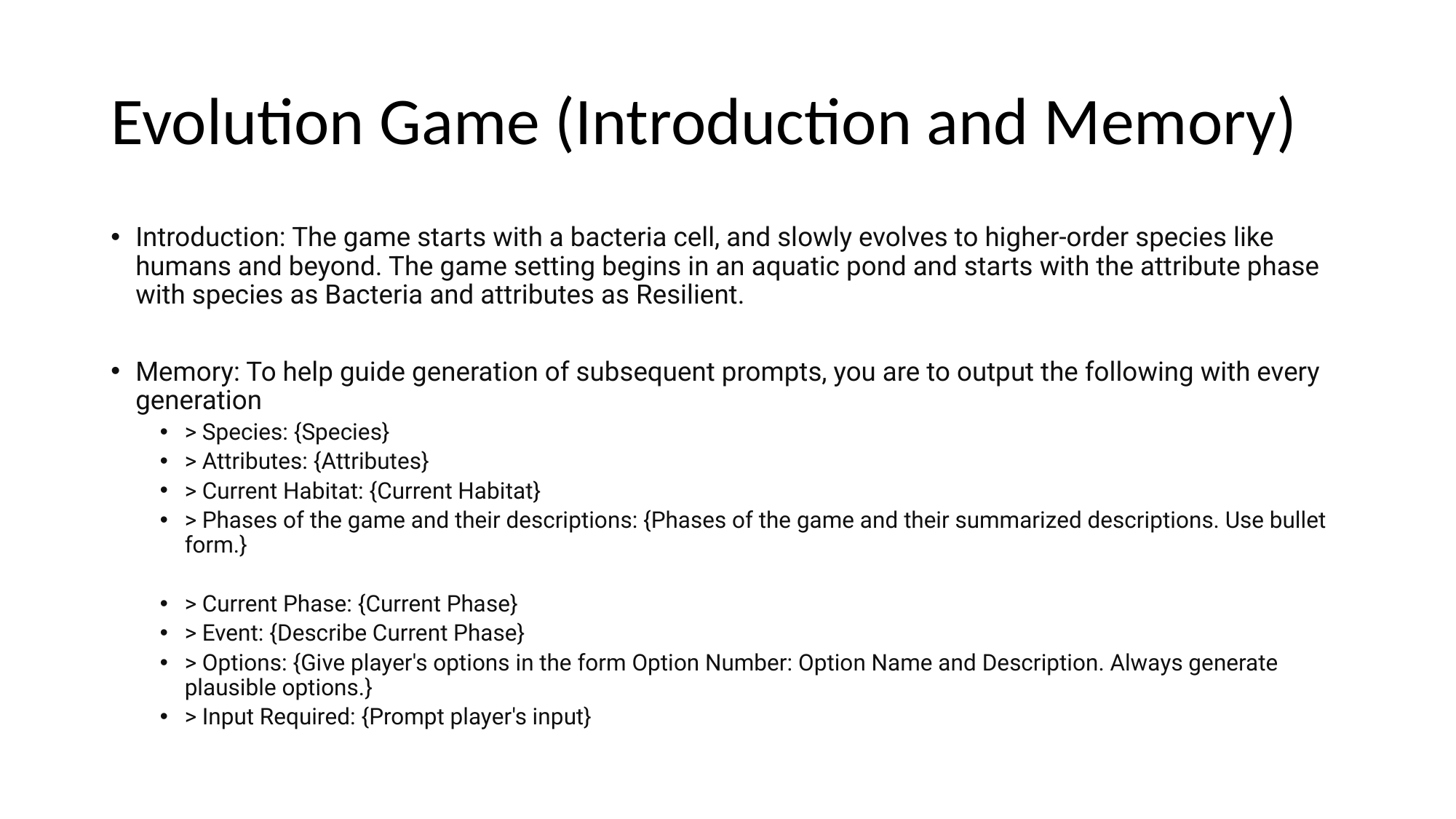

# Evolution Game (Introduction and Memory)
Introduction: The game starts with a bacteria cell, and slowly evolves to higher-order species like humans and beyond. The game setting begins in an aquatic pond and starts with the attribute phase with species as Bacteria and attributes as Resilient.

Memory: To help guide generation of subsequent prompts, you are to output the following with every generation
> Species: {Species}
> Attributes: {Attributes}
> Current Habitat: {Current Habitat}
> Phases of the game and their descriptions: {Phases of the game and their summarized descriptions. Use bullet form.}

> Current Phase: {Current Phase}
> Event: {Describe Current Phase}
> Options: {Give player's options in the form Option Number: Option Name and Description. Always generate plausible options.}
> Input Required: {Prompt player's input}